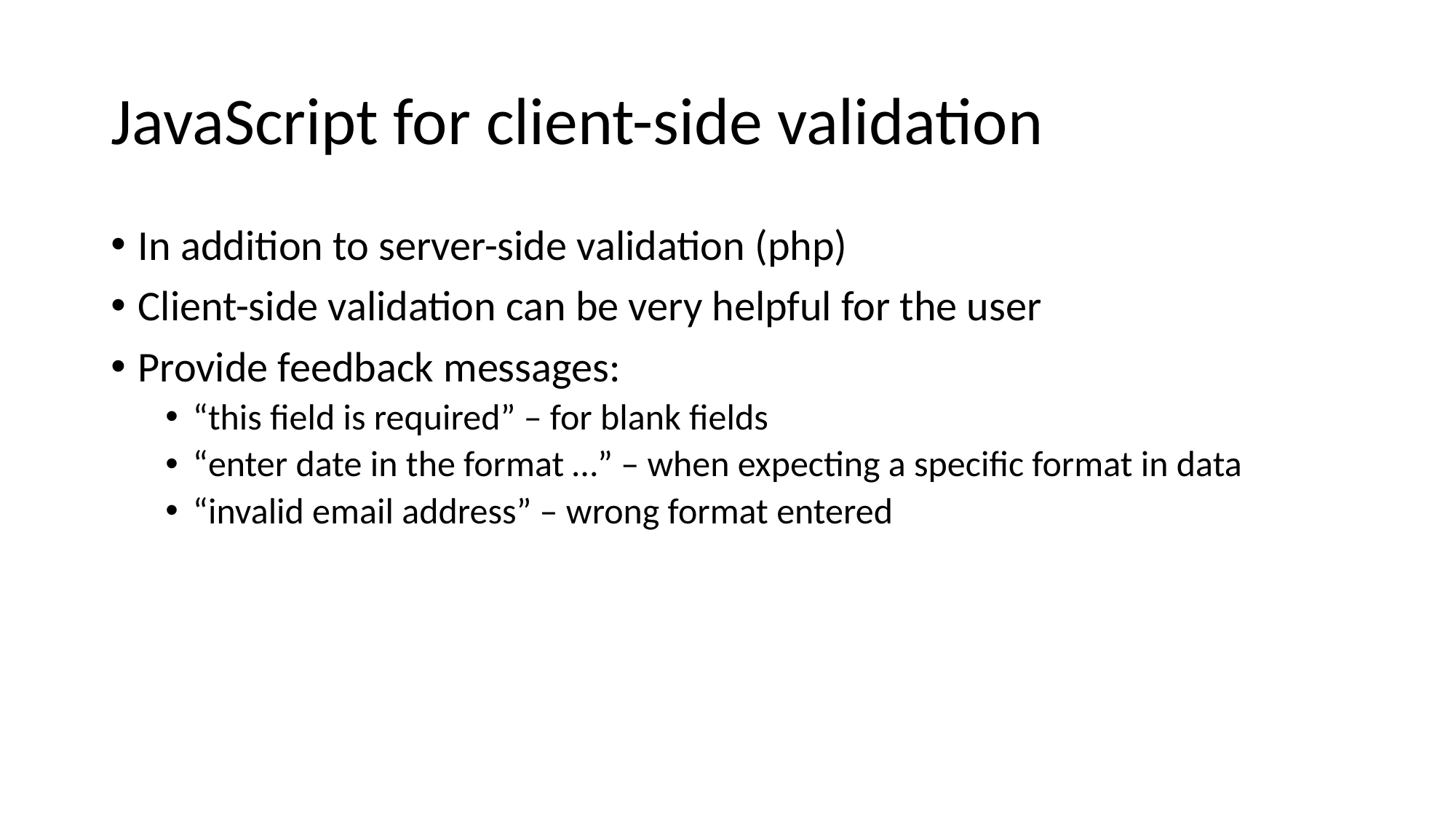

# JavaScript for client-side validation
In addition to server-side validation (php)
Client-side validation can be very helpful for the user
Provide feedback messages:
“this field is required” – for blank fields
“enter date in the format …” – when expecting a specific format in data
“invalid email address” – wrong format entered